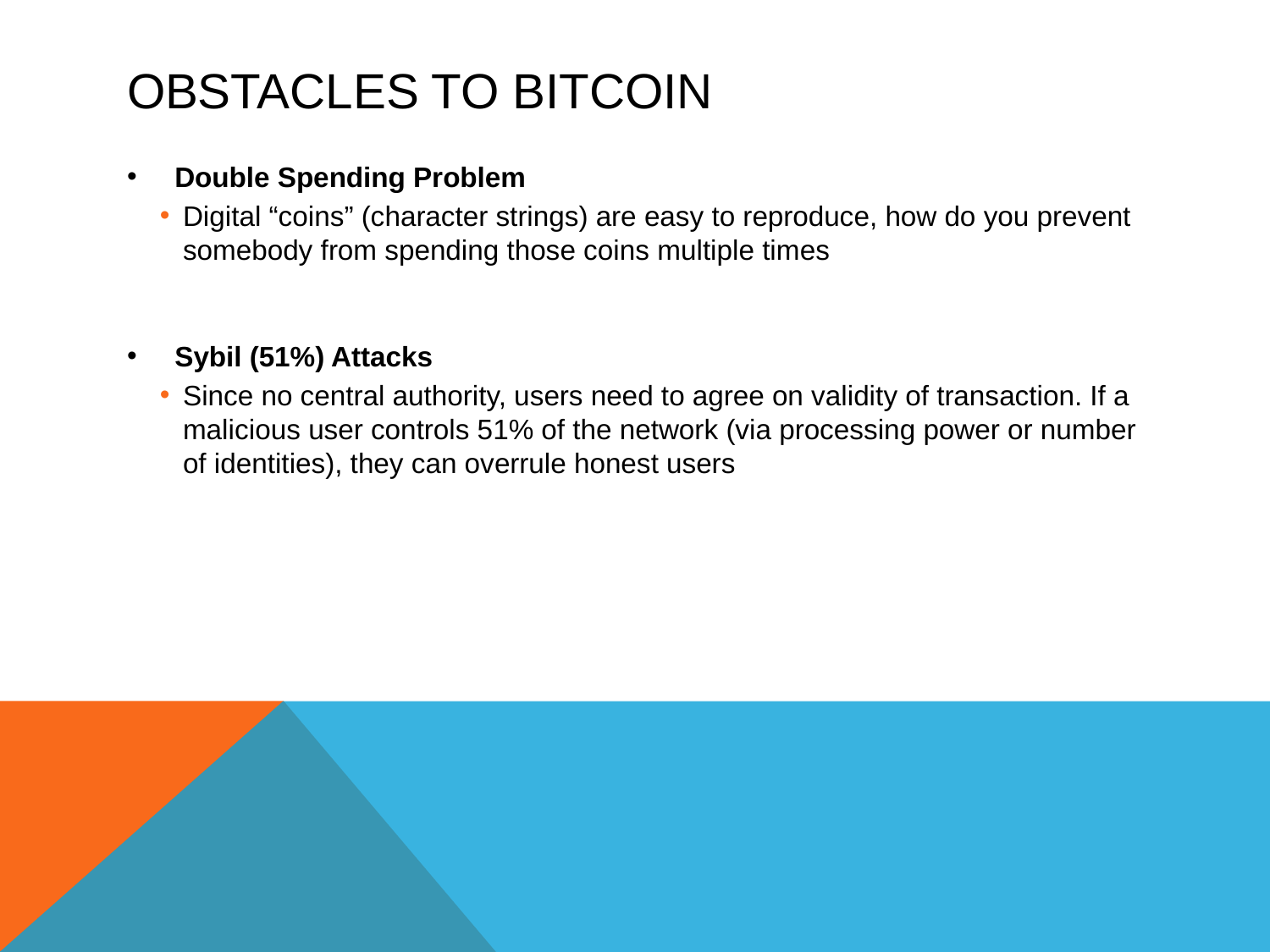

# Obstacles to bitcoin
Double Spending Problem
Digital “coins” (character strings) are easy to reproduce, how do you prevent somebody from spending those coins multiple times

Sybil (51%) Attacks
Since no central authority, users need to agree on validity of transaction. If a malicious user controls 51% of the network (via processing power or number of identities), they can overrule honest users